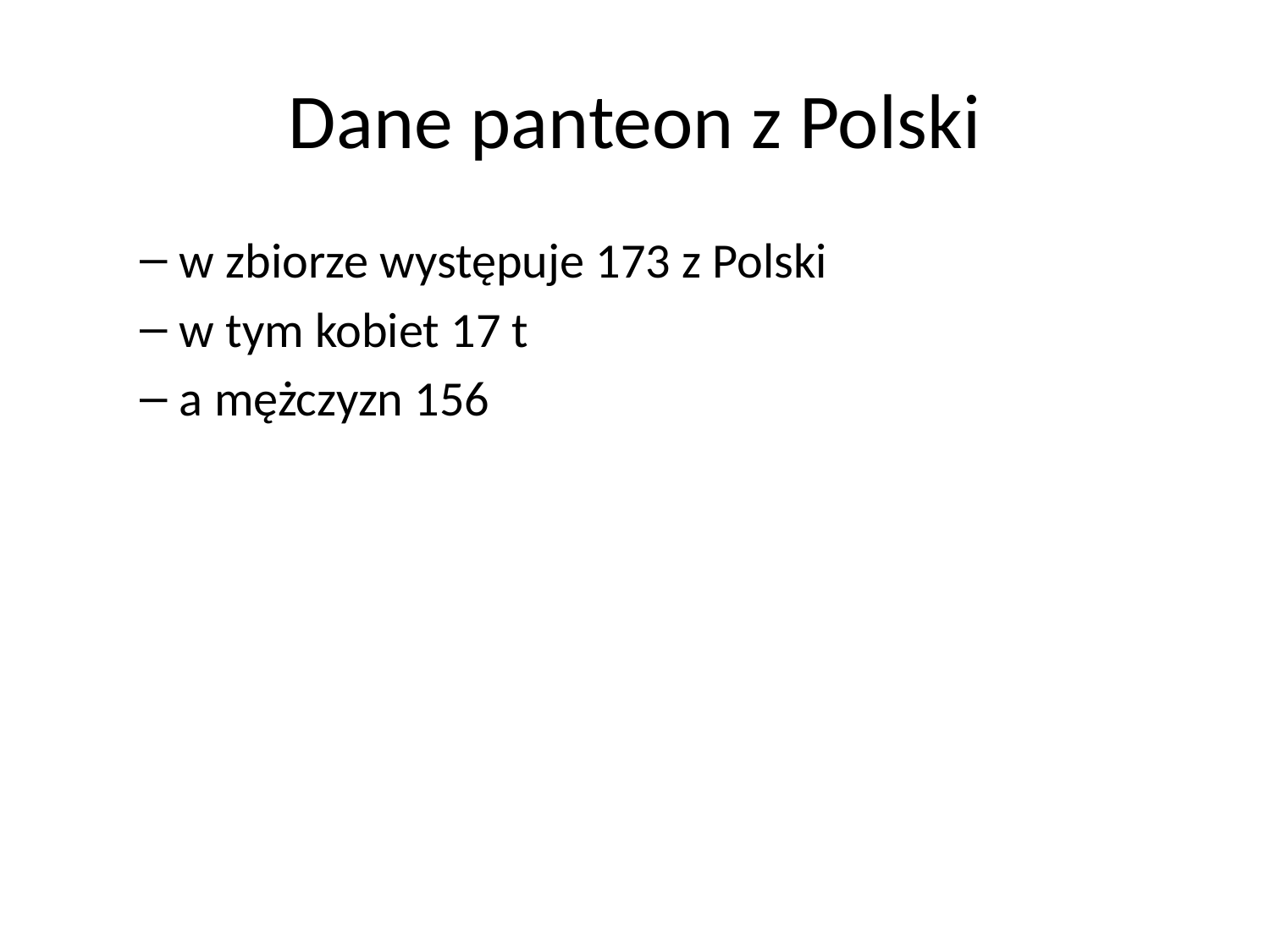

# Dane panteon z Polski
w zbiorze występuje 173 z Polski
w tym kobiet 17 t
a mężczyzn 156